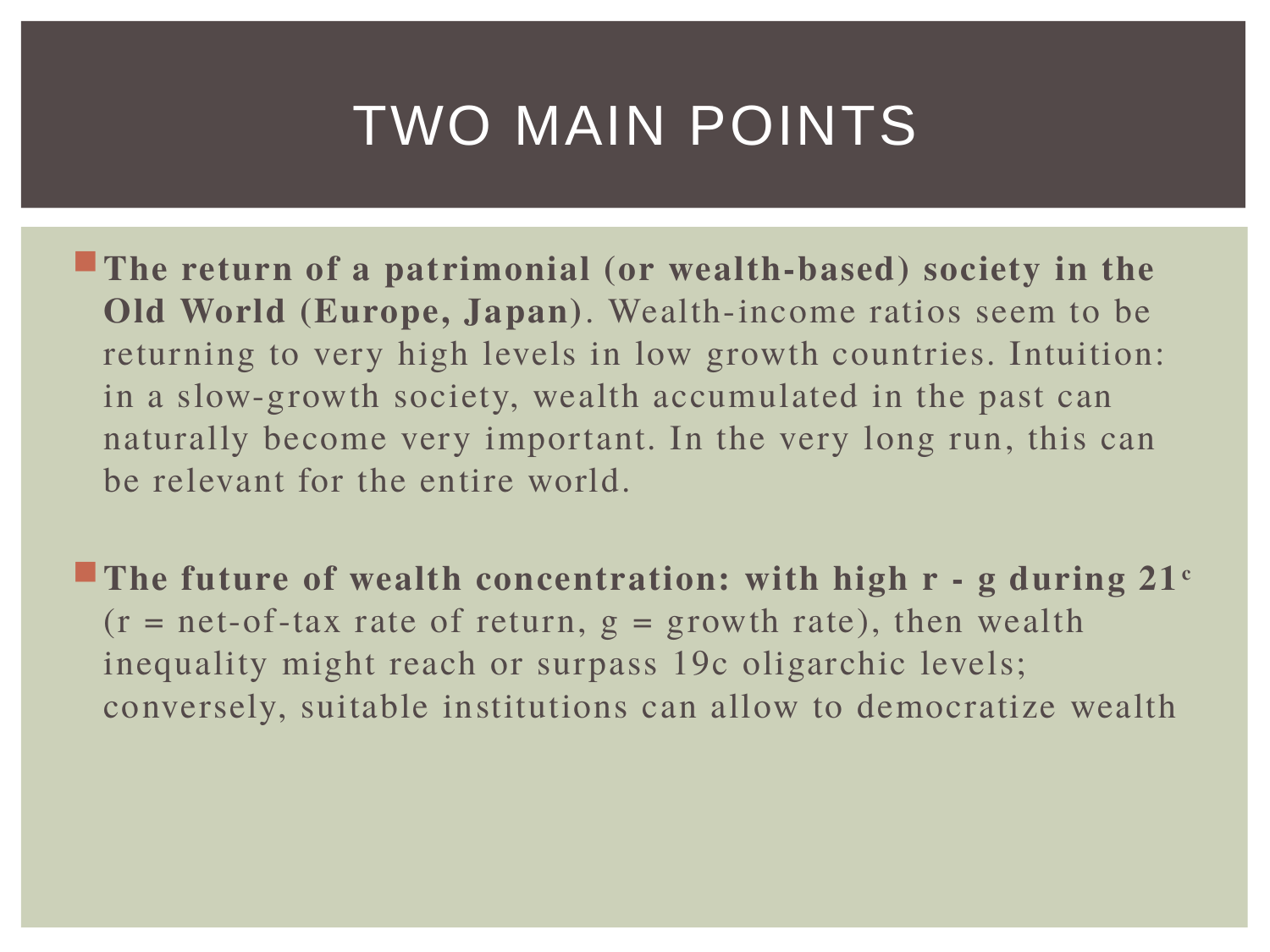

# Two main points
The return of a patrimonial (or wealth-based) society in the Old World (Europe, Japan). Wealth-income ratios seem to be returning to very high levels in low growth countries. Intuition: in a slow-growth society, wealth accumulated in the past can naturally become very important. In the very long run, this can be relevant for the entire world.

The future of wealth concentration: with high r - g during 21c (r = net-of-tax rate of return, g = growth rate), then wealth inequality might reach or surpass 19c oligarchic levels; conversely, suitable institutions can allow to democratize wealth